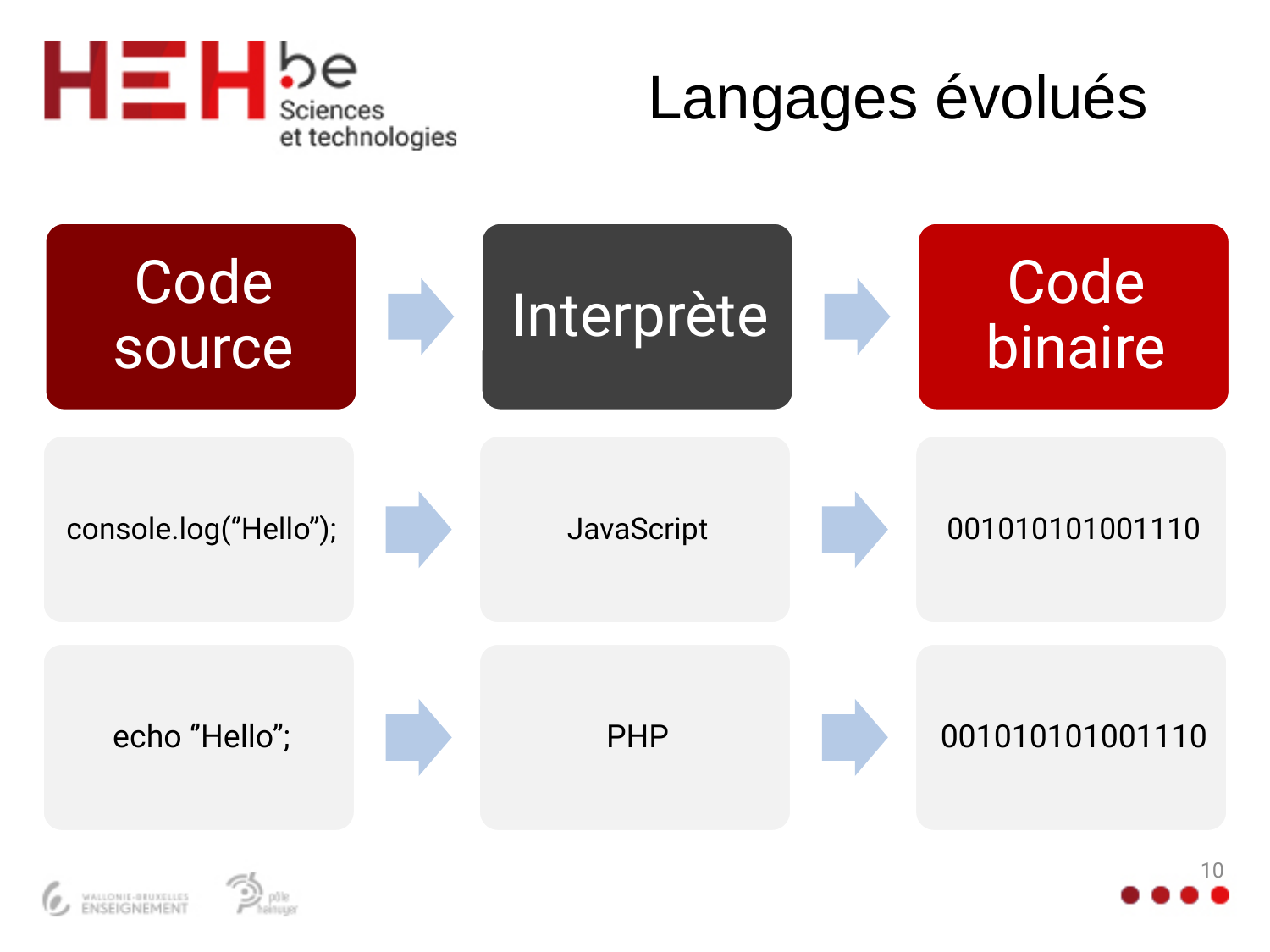

# Langages évolués
Code source

Interprète

Code binaire
console.log(‘’Hello’’);

JavaScript

001010101001110
echo ‘’Hello’’;

PHP

001010101001110
10